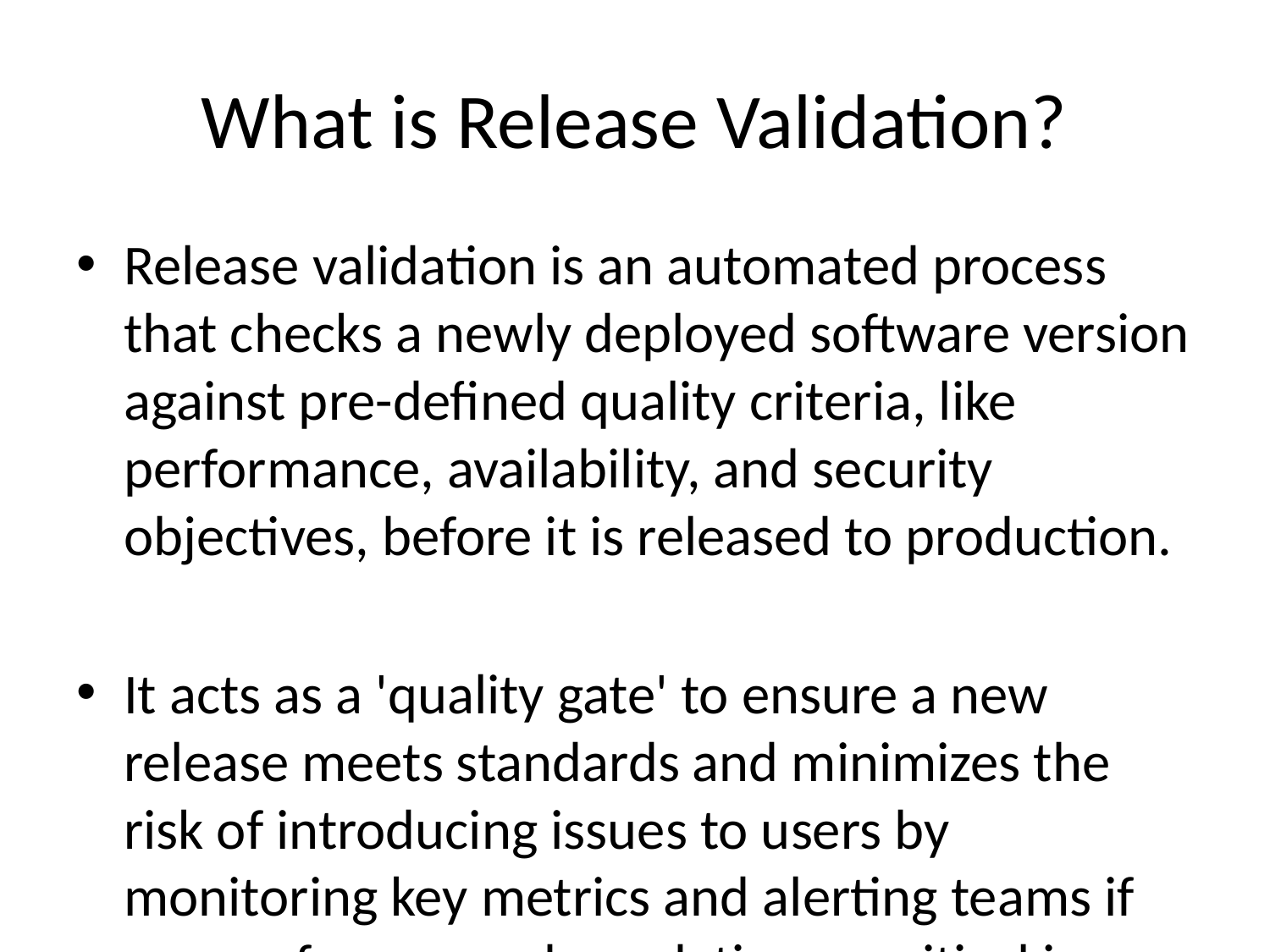

# What is Release Validation?
Release validation is an automated process that checks a newly deployed software version against pre-defined quality criteria, like performance, availability, and security objectives, before it is released to production.

It acts as a 'quality gate' to ensure a new release meets standards and minimizes the risk of introducing issues to users by monitoring key metrics and alerting teams if any performance degradation or critical issues are detected.